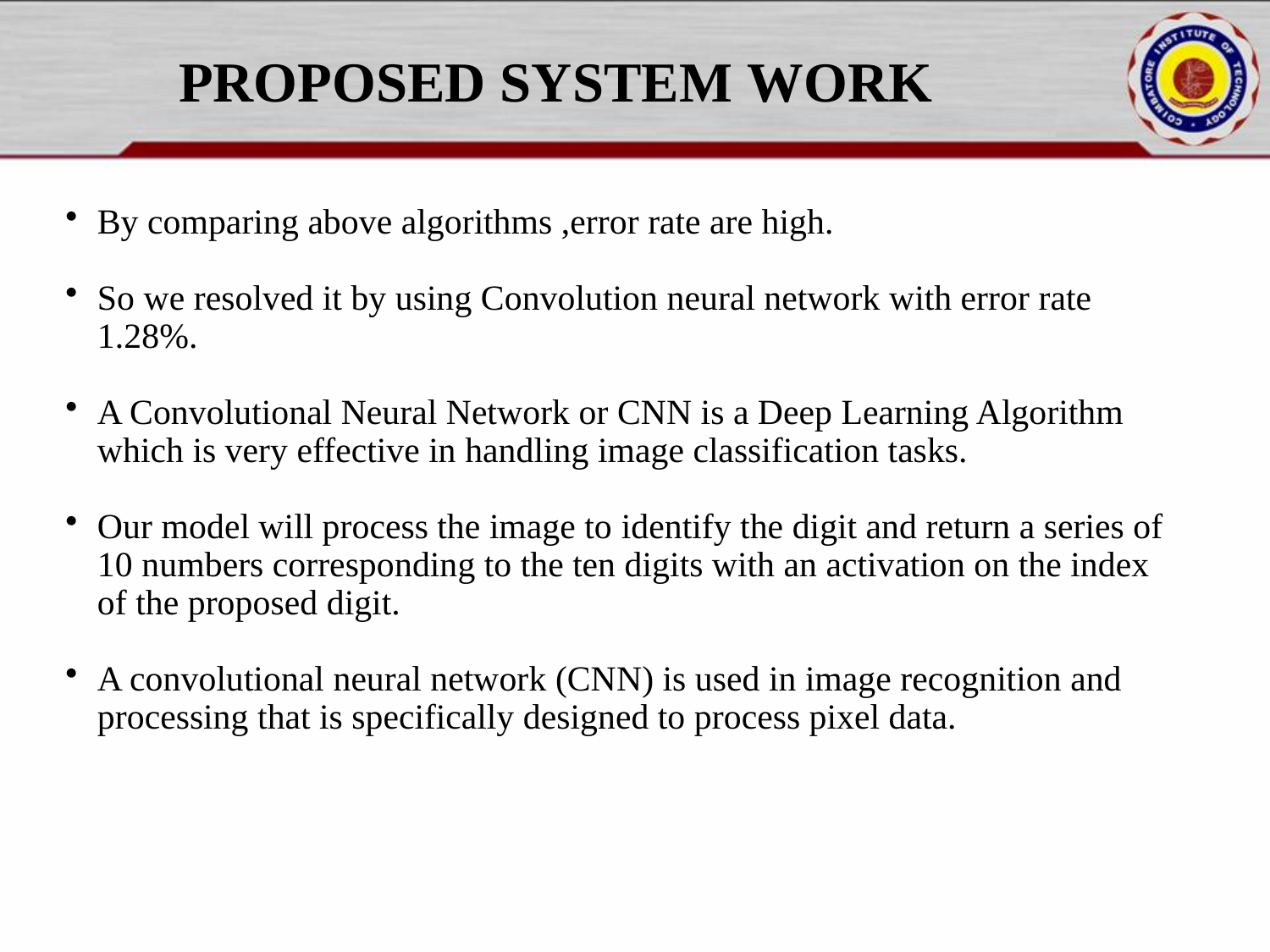

# PROPOSED SYSTEM WORK
By comparing above algorithms ,error rate are high.

So we resolved it by using Convolution neural network with error rate 1.28%.

A Convolutional Neural Network or CNN is a Deep Learning Algorithm which is very effective in handling image classification tasks.

Our model will process the image to identify the digit and return a series of 10 numbers corresponding to the ten digits with an activation on the index of the proposed digit.

A convolutional neural network (CNN) is used in image recognition and processing that is specifically designed to process pixel data.

7